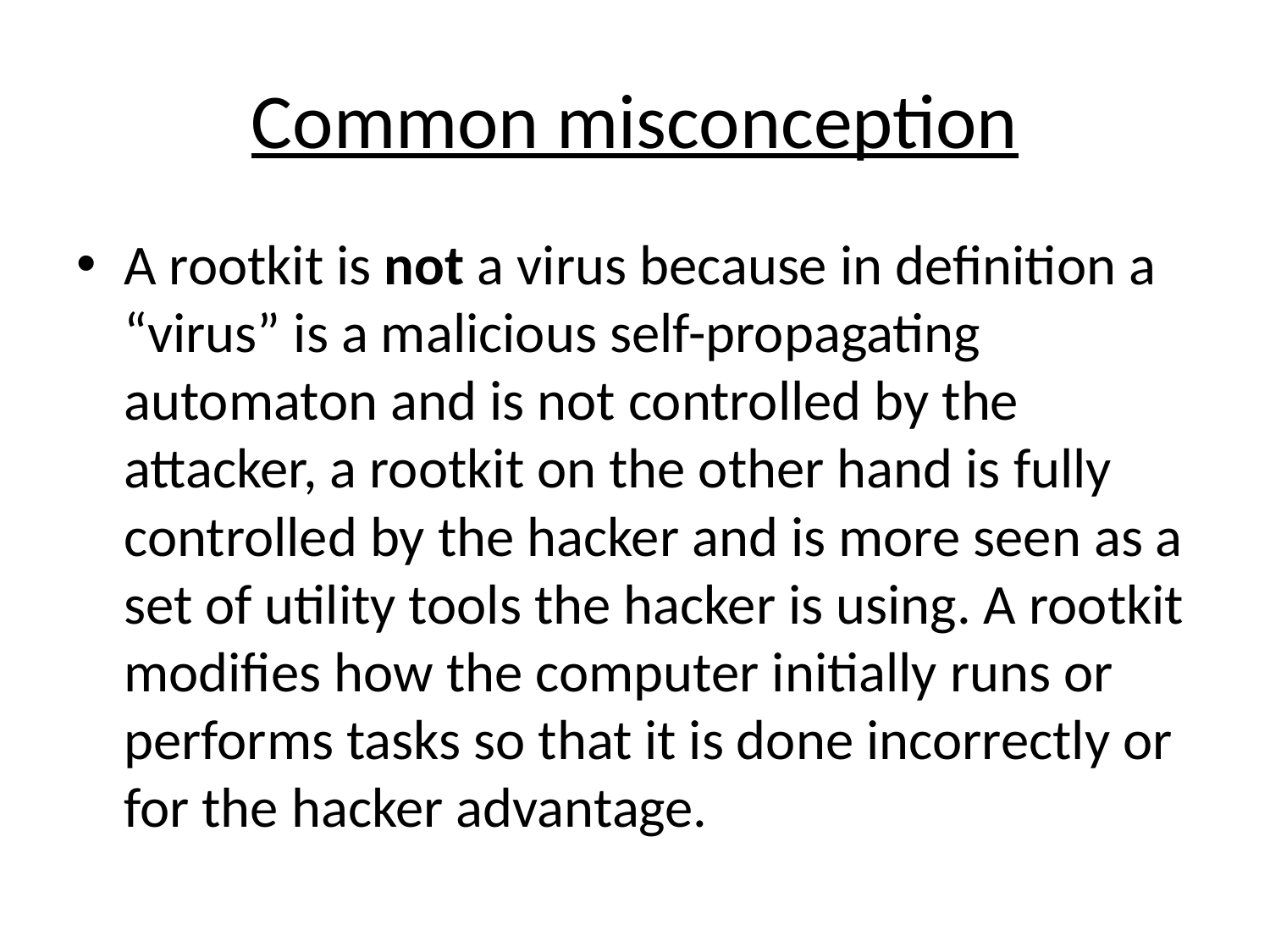

# Common misconception
A rootkit is not a virus because in definition a “virus” is a malicious self-propagating automaton and is not controlled by the attacker, a rootkit on the other hand is fully controlled by the hacker and is more seen as a set of utility tools the hacker is using. A rootkit modifies how the computer initially runs or performs tasks so that it is done incorrectly or for the hacker advantage.